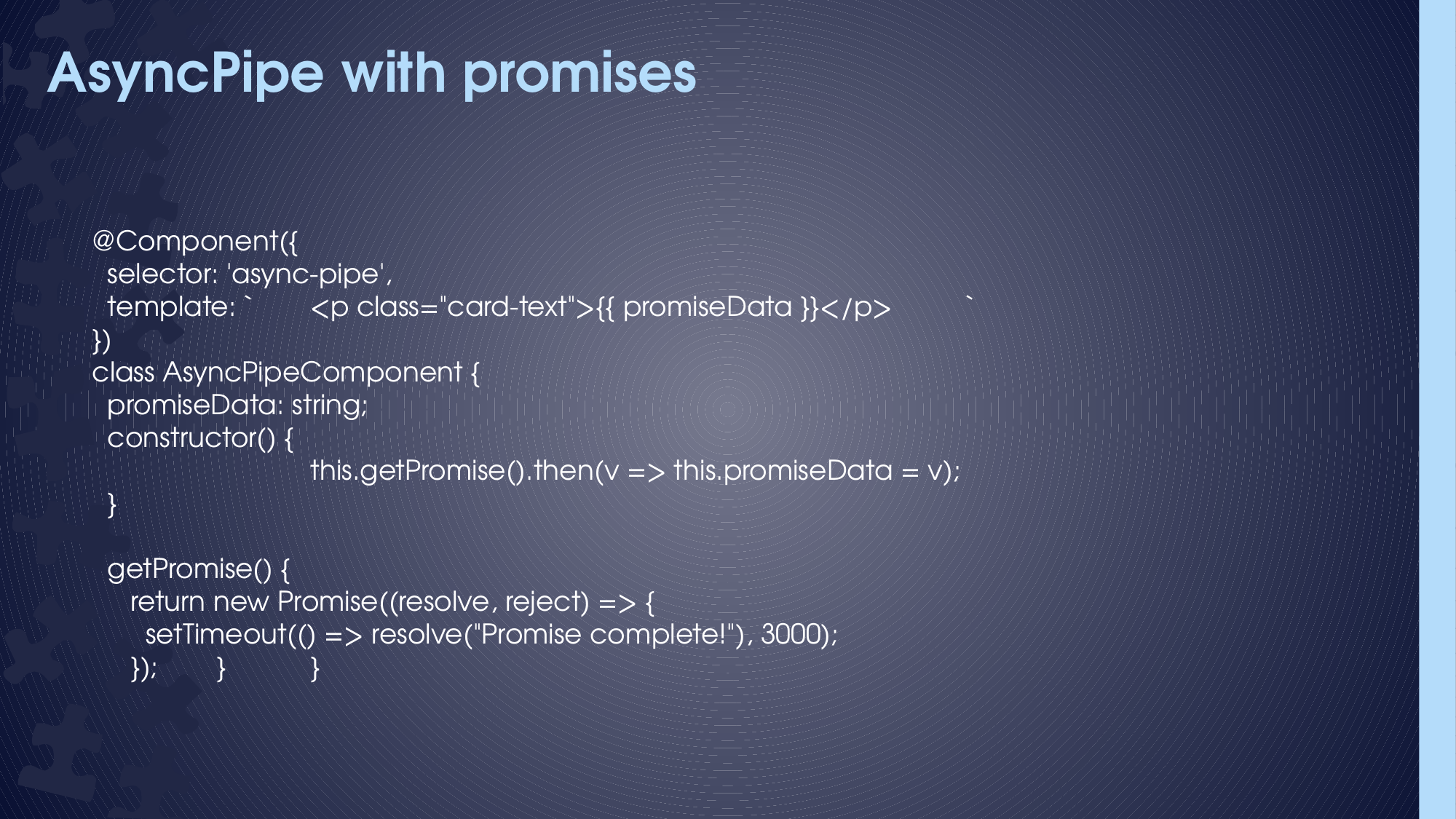

# AsyncPipe with promises
@Component({
  selector: 'async-pipe',
  template: `	<p class="card-text">{{ promiseData }}</p> 	`
})
class AsyncPipeComponent {
  promiseData: string;
  constructor() {
		this.getPromise().then(v => this.promiseData = v);
  }

  getPromise() {
     return new Promise((resolve, reject) => {
       setTimeout(() => resolve("Promise complete!"), 3000);
     });	  }	}